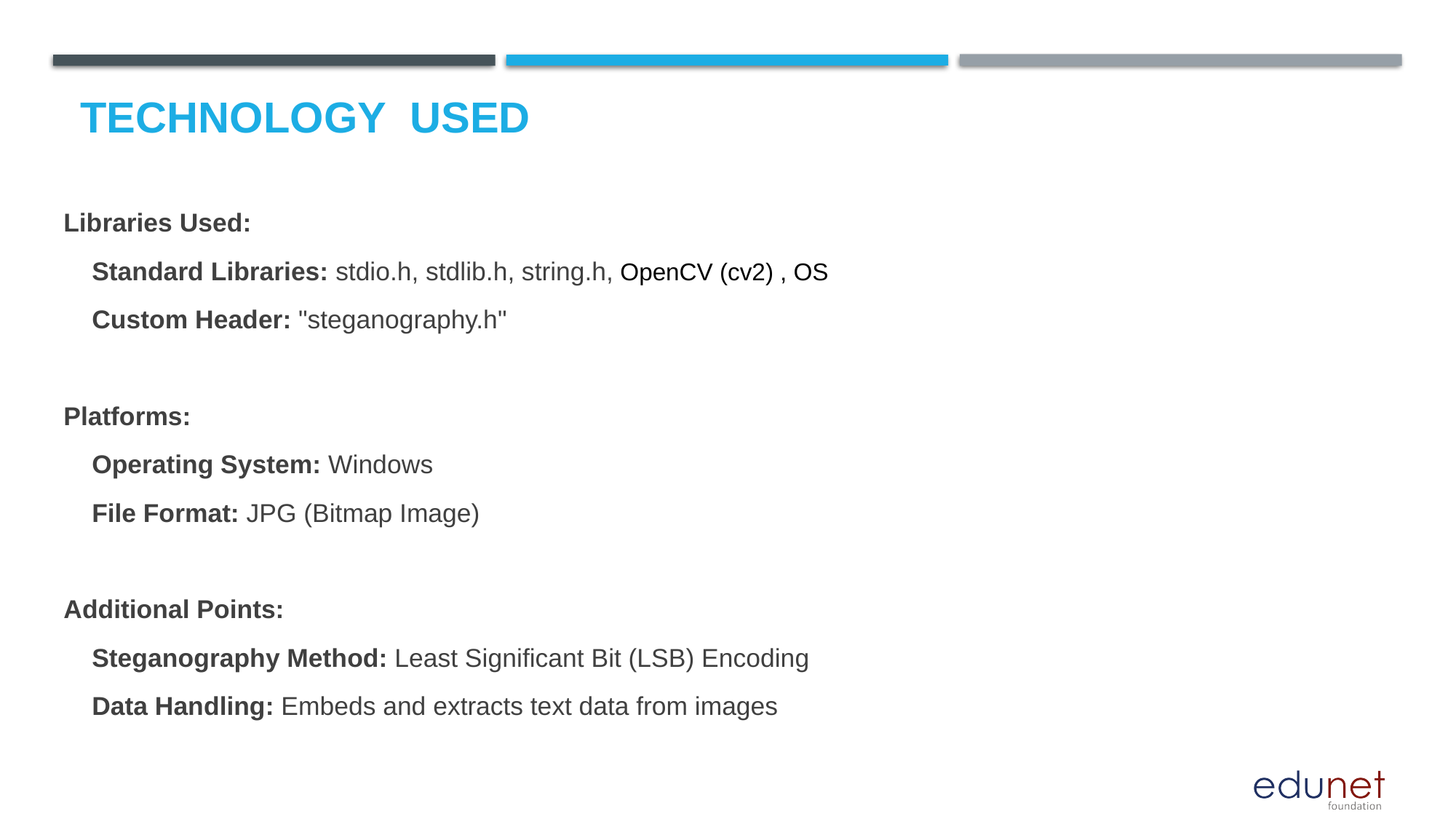

Technology  used
Libraries Used:
    Standard Libraries: stdio.h, stdlib.h, string.h, OpenCV (cv2) , OS
    Custom Header: "steganography.h"

Platforms:
    Operating System: Windows
    File Format: JPG (Bitmap Image)

Additional Points:
    Steganography Method: Least Significant Bit (LSB) Encoding
    Data Handling: Embeds and extracts text data from images